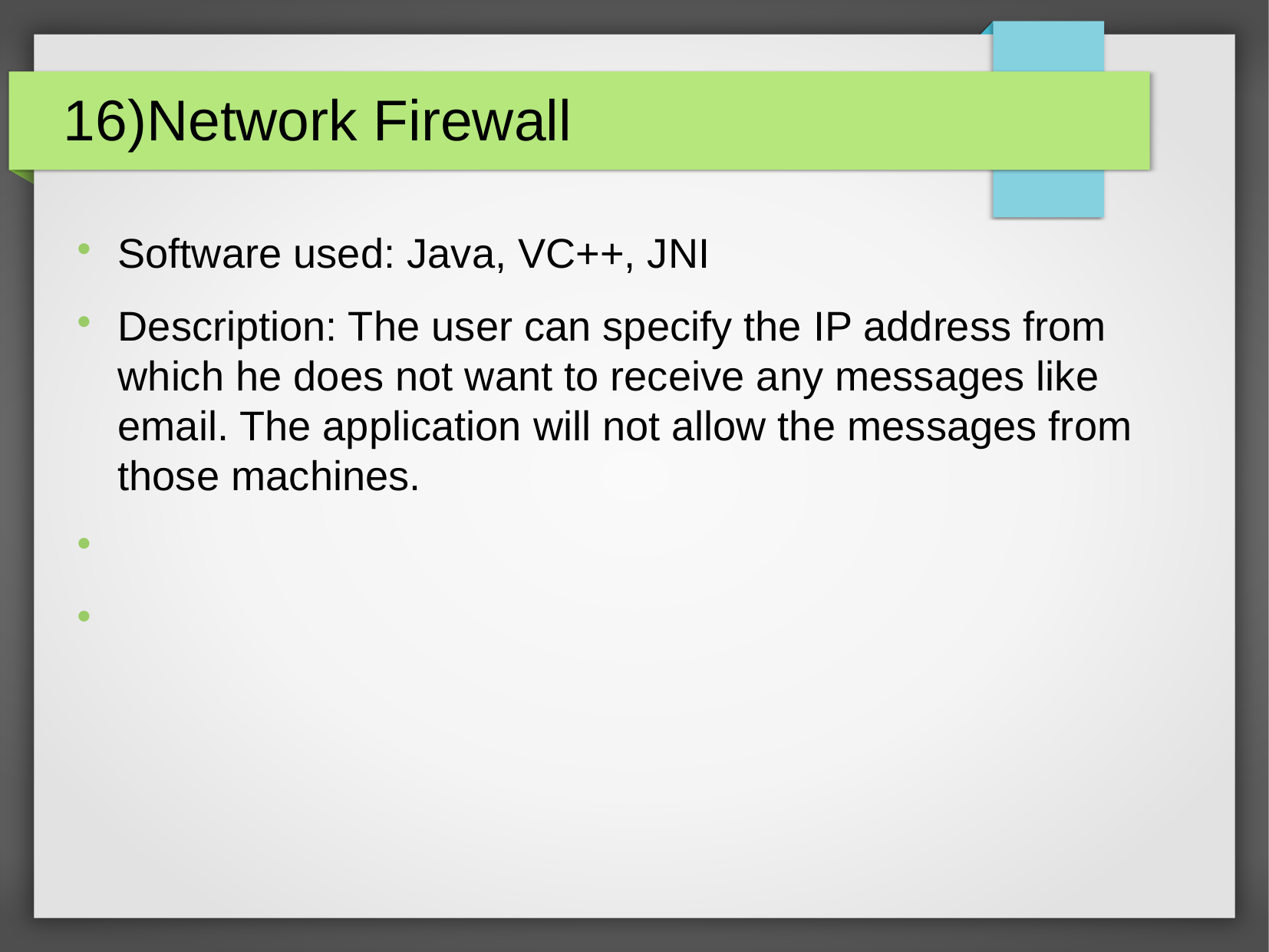

16)Network Firewall
Software used: Java, VC++, JNI
Description: The user can specify the IP address from which he does not want to receive any messages like email. The application will not allow the messages from those machines.